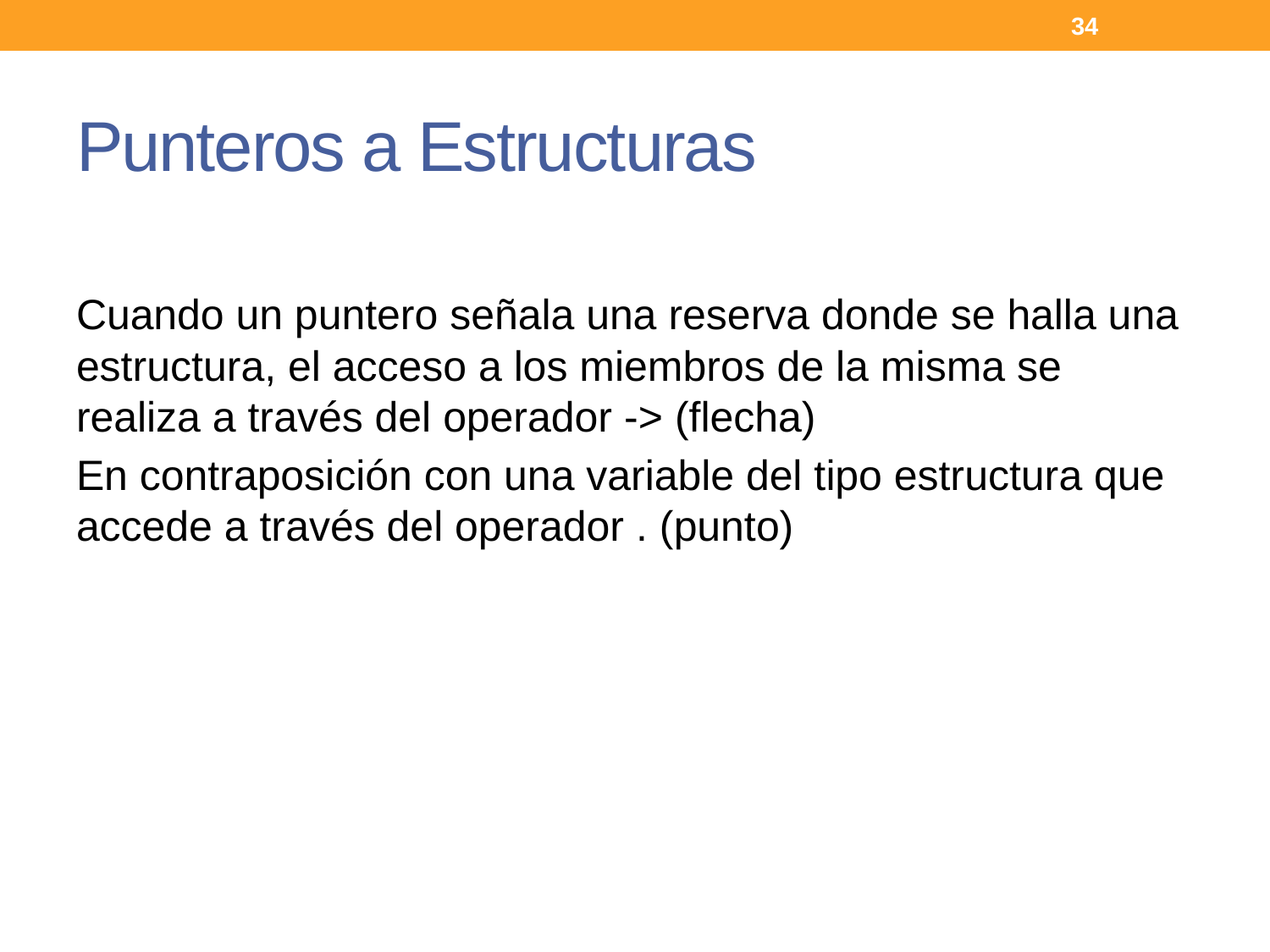

34
# Punteros a Estructuras

Cuando un puntero señala una reserva donde se halla una estructura, el acceso a los miembros de la misma se realiza a través del operador -> (flecha)
En contraposición con una variable del tipo estructura que accede a través del operador . (punto)